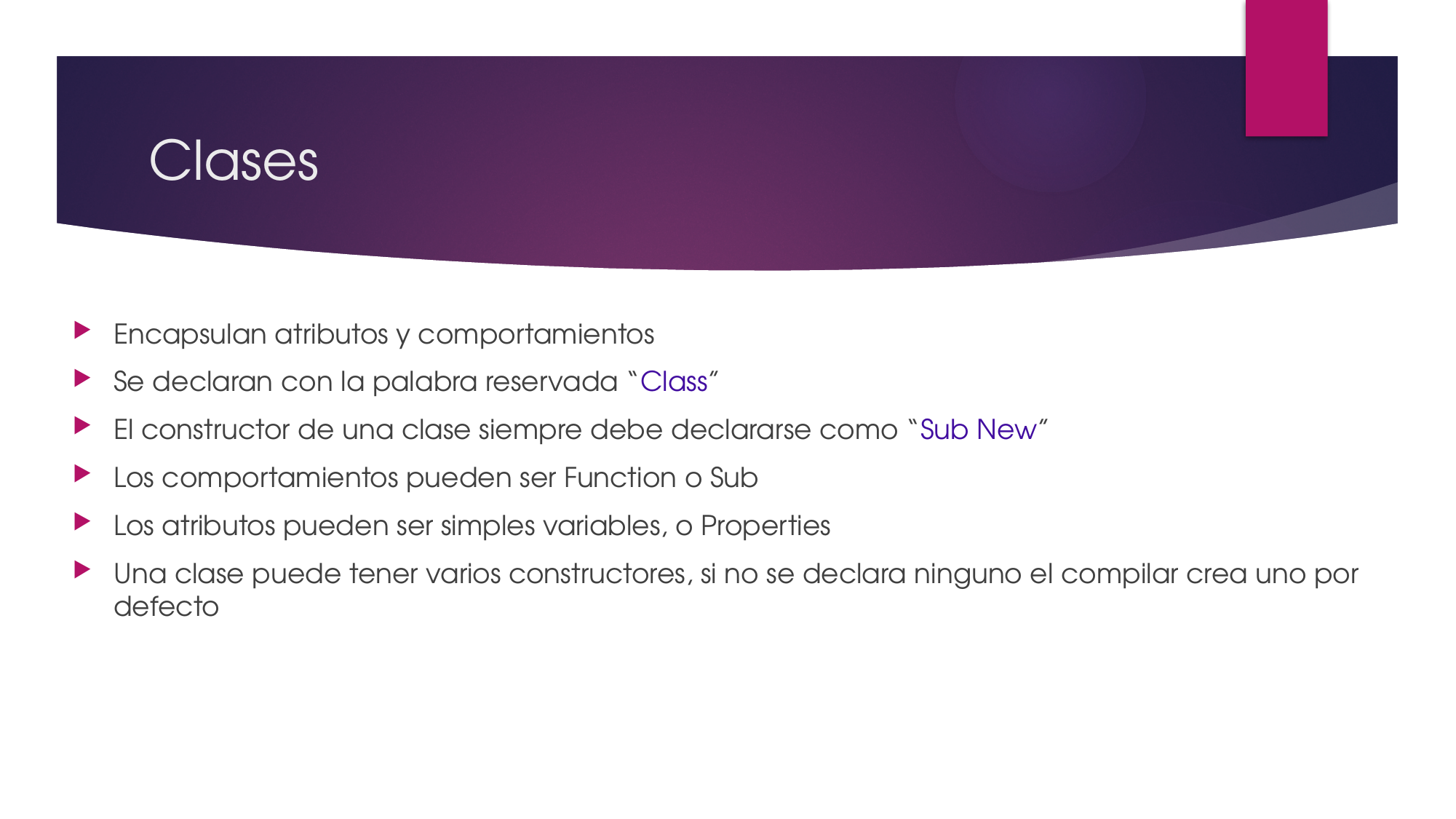

# Clases
Encapsulan atributos y comportamientos
Se declaran con la palabra reservada “Class”
El constructor de una clase siempre debe declararse como “Sub New”
Los comportamientos pueden ser Function o Sub
Los atributos pueden ser simples variables, o Properties
Una clase puede tener varios constructores, si no se declara ninguno el compilar crea uno por defecto